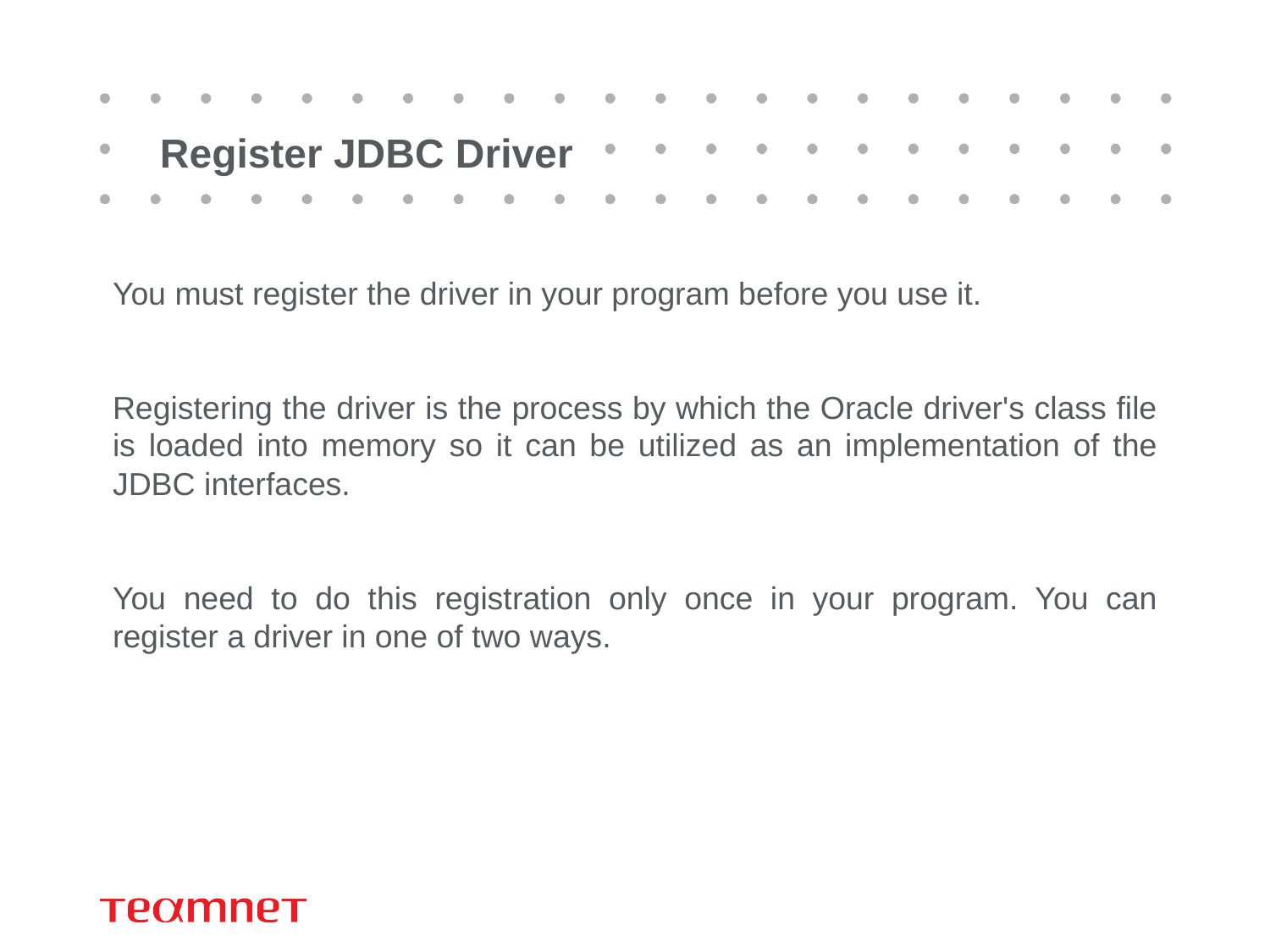

# Register JDBC Driver

You must register the driver in your program before you use it.

Registering the driver is the process by which the Oracle driver's class file is loaded into memory so it can be utilized as an implementation of the JDBC interfaces.

You need to do this registration only once in your program. You can register a driver in one of two ways.